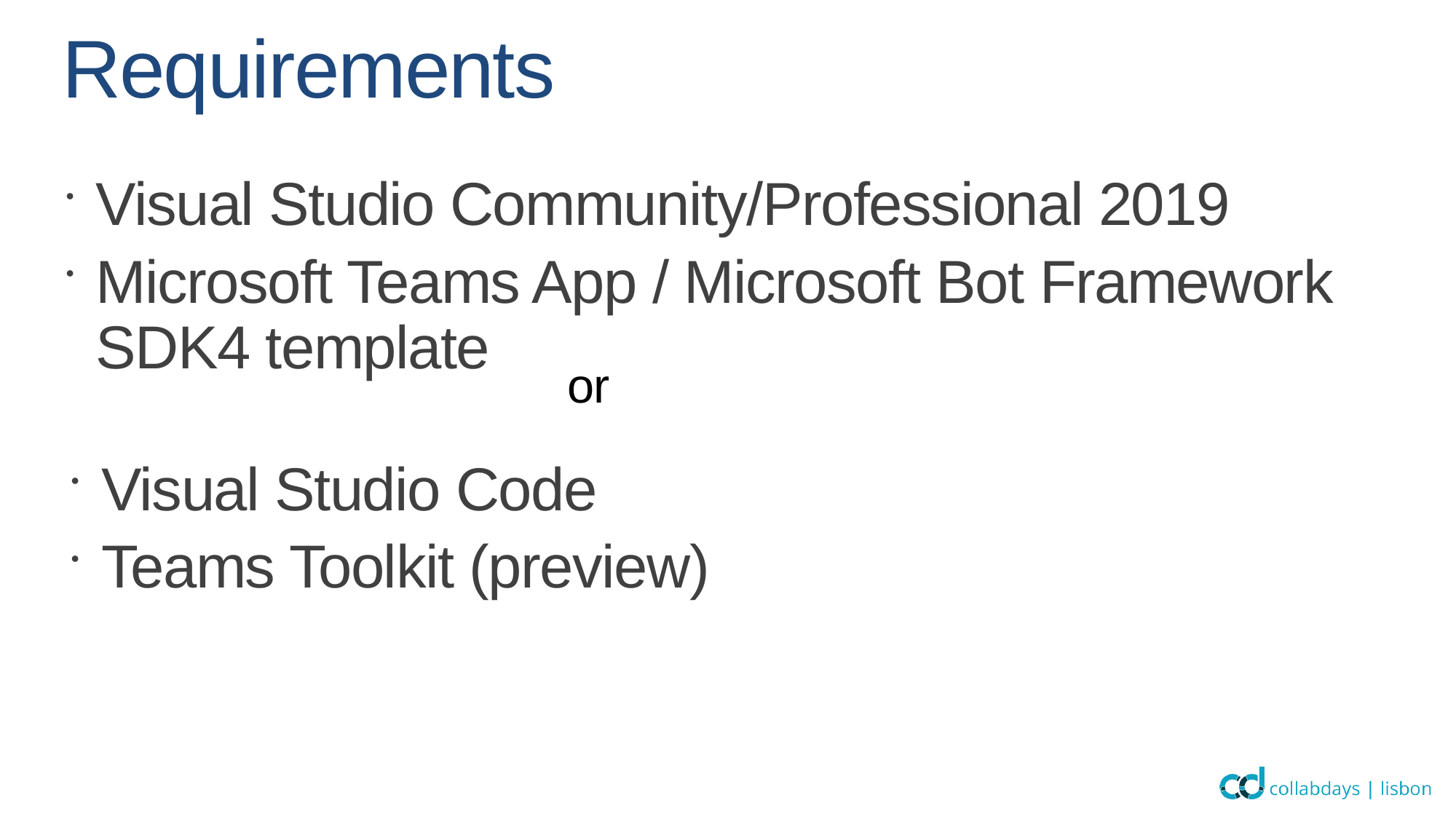

# Requirements
Visual Studio Community/Professional 2019
Microsoft Teams App / Microsoft Bot Framework SDK4 template

or
Visual Studio Code
Teams Toolkit (preview)